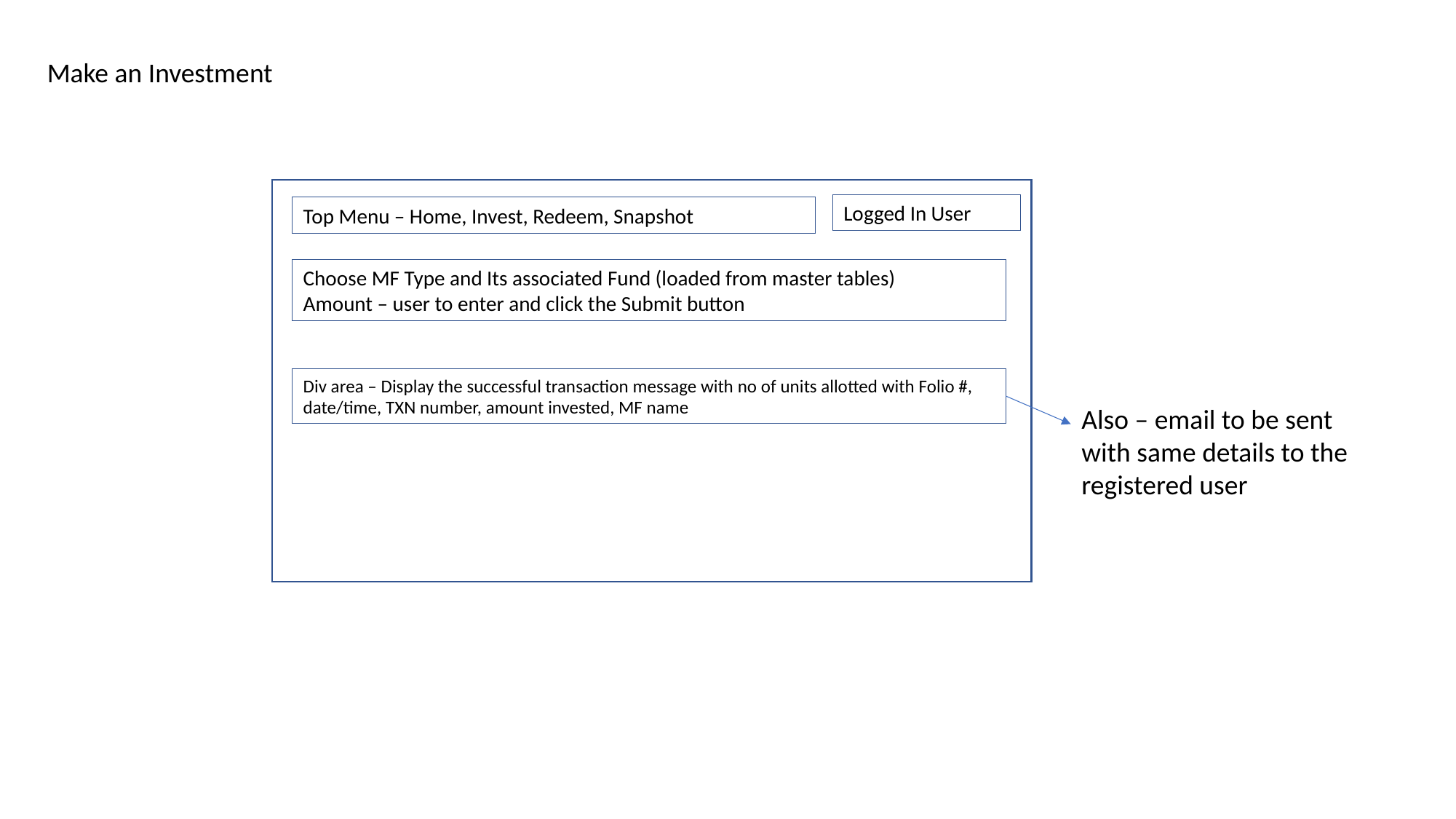

Make an Investment

Logged In User
Top Menu – Home, Invest, Redeem, Snapshot
Choose MF Type and Its associated Fund (loaded from master tables)
Amount – user to enter and click the Submit button
Div area – Display the successful transaction message with no of units allotted with Folio #, date/time, TXN number, amount invested, MF name
Also – email to be sent with same details to the registered user